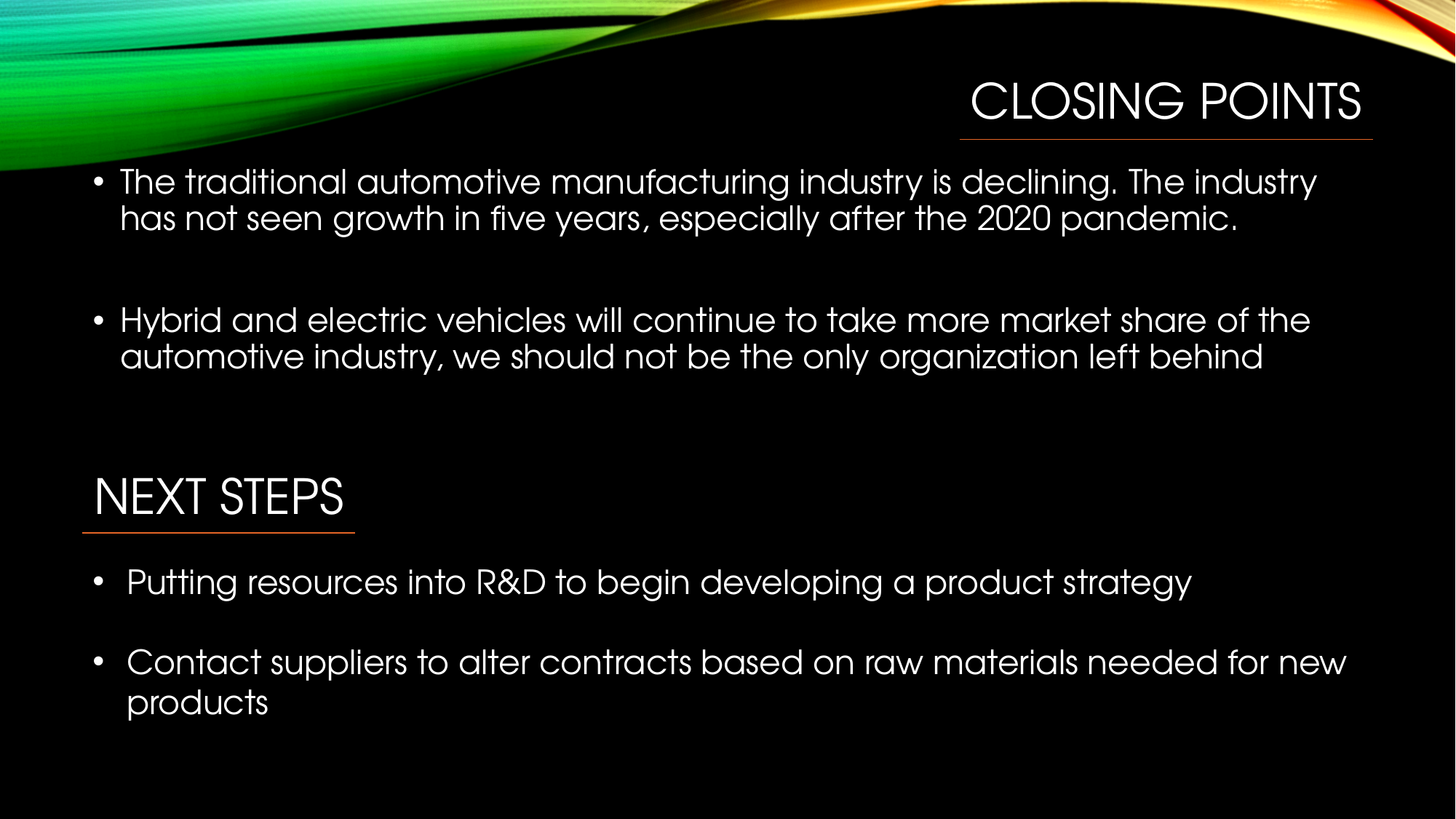

CLOSING POINTS
The traditional automotive manufacturing industry is declining. The industry has not seen growth in five years, especially after the 2020 pandemic.

Hybrid and electric vehicles will continue to take more market share of the automotive industry, we should not be the only organization left behind

# NEXT STEPS
Putting resources into R&D to begin developing a product strategy

Contact suppliers to alter contracts based on raw materials needed for new products